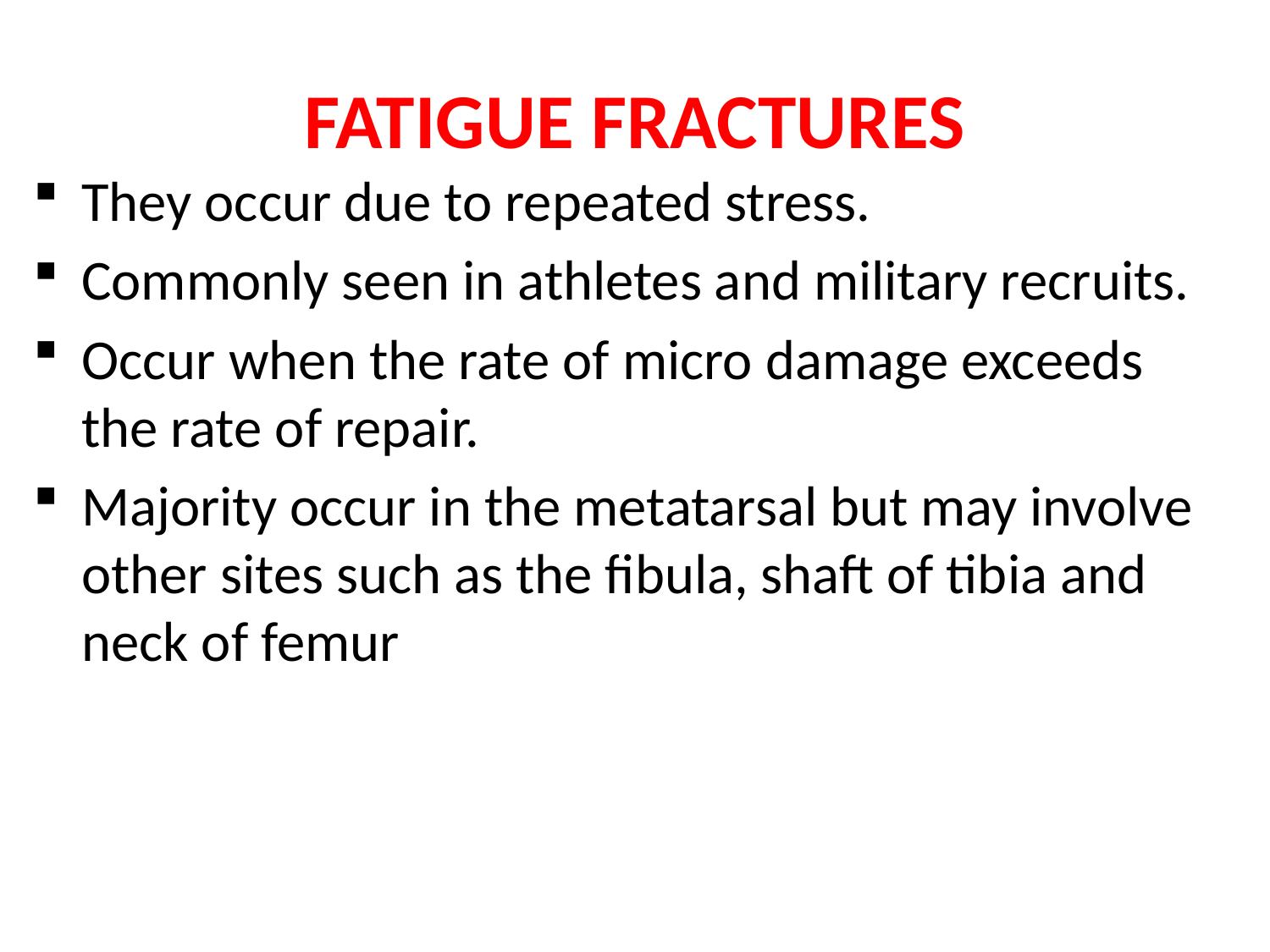

# FATIGUE FRACTURES
They occur due to repeated stress.
Commonly seen in athletes and military recruits.
Occur when the rate of micro damage exceeds the rate of repair.
Majority occur in the metatarsal but may involve other sites such as the fibula, shaft of tibia and neck of femur